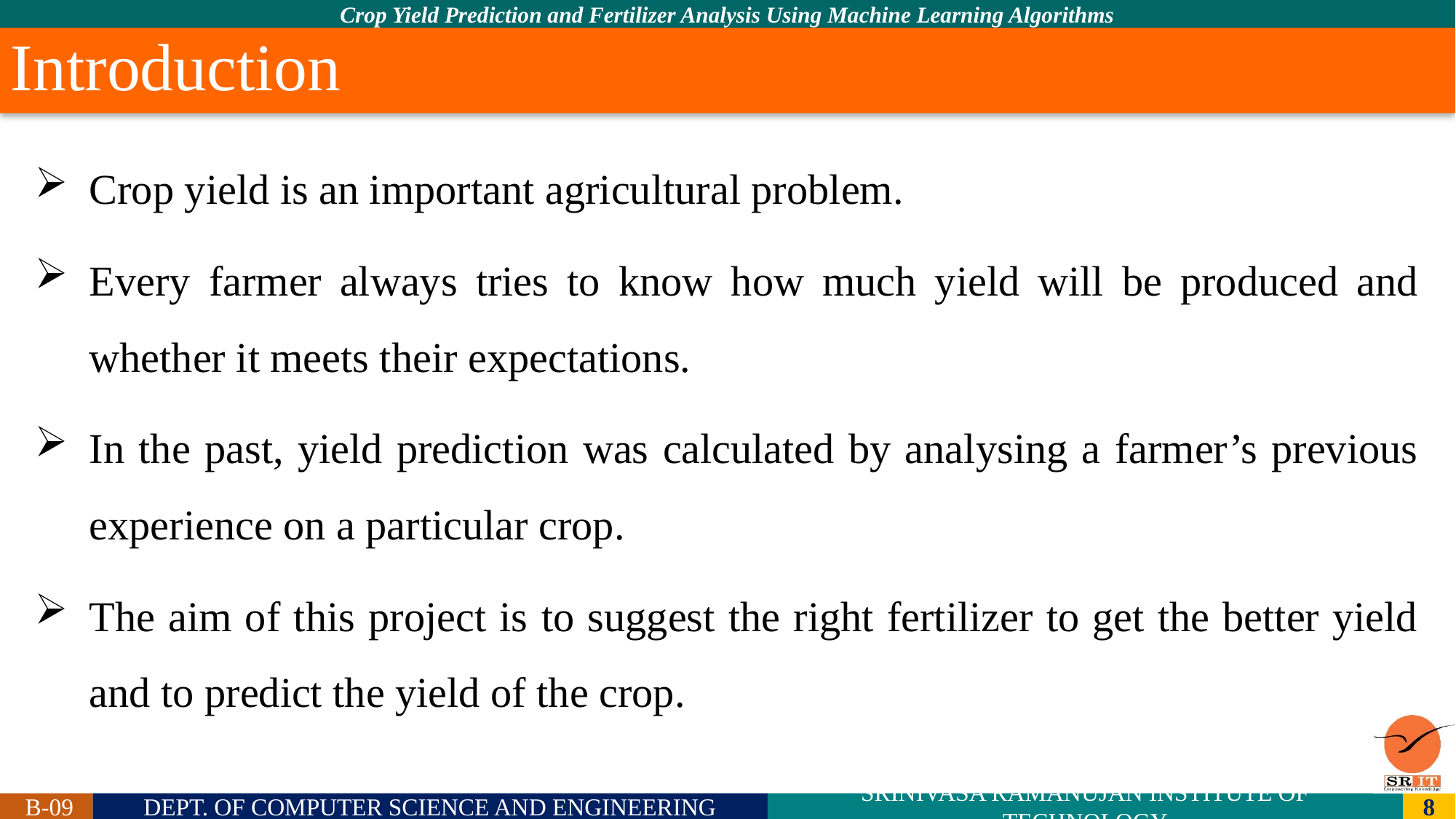

# Introduction
Crop yield is an important agricultural problem.
Every farmer always tries to know how much yield will be produced and whether it meets their expectations.
In the past, yield prediction was calculated by analysing a farmer’s previous experience on a particular crop.
The aim of this project is to suggest the right fertilizer to get the better yield and to predict the yield of the crop.